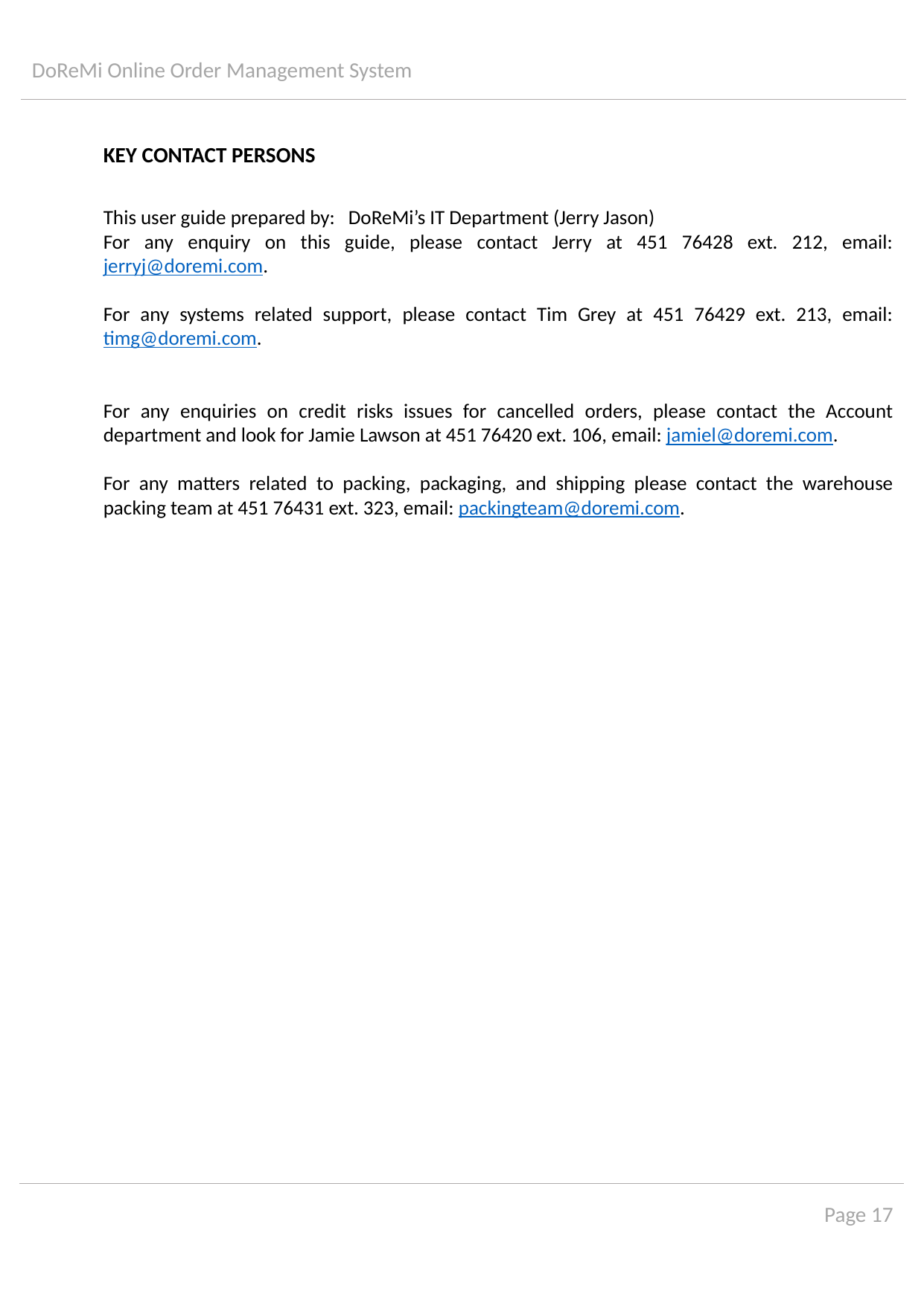

DoReMi Online Order Management System
Page 17
KEY CONTACT PERSONS

This user guide prepared by:   DoReMi’s IT Department (Jerry Jason)
For any enquiry on this guide, please contact Jerry at 451 76428 ext. 212, email: jerryj@doremi.com.

For any systems related support, please contact Tim Grey at 451 76429 ext. 213, email: timg@doremi.com.

For any enquiries on credit risks issues for cancelled orders, please contact the Account department and look for Jamie Lawson at 451 76420 ext. 106, email: jamiel@doremi.com.

For any matters related to packing, packaging, and shipping please contact the warehouse packing team at 451 76431 ext. 323, email: packingteam@doremi.com.